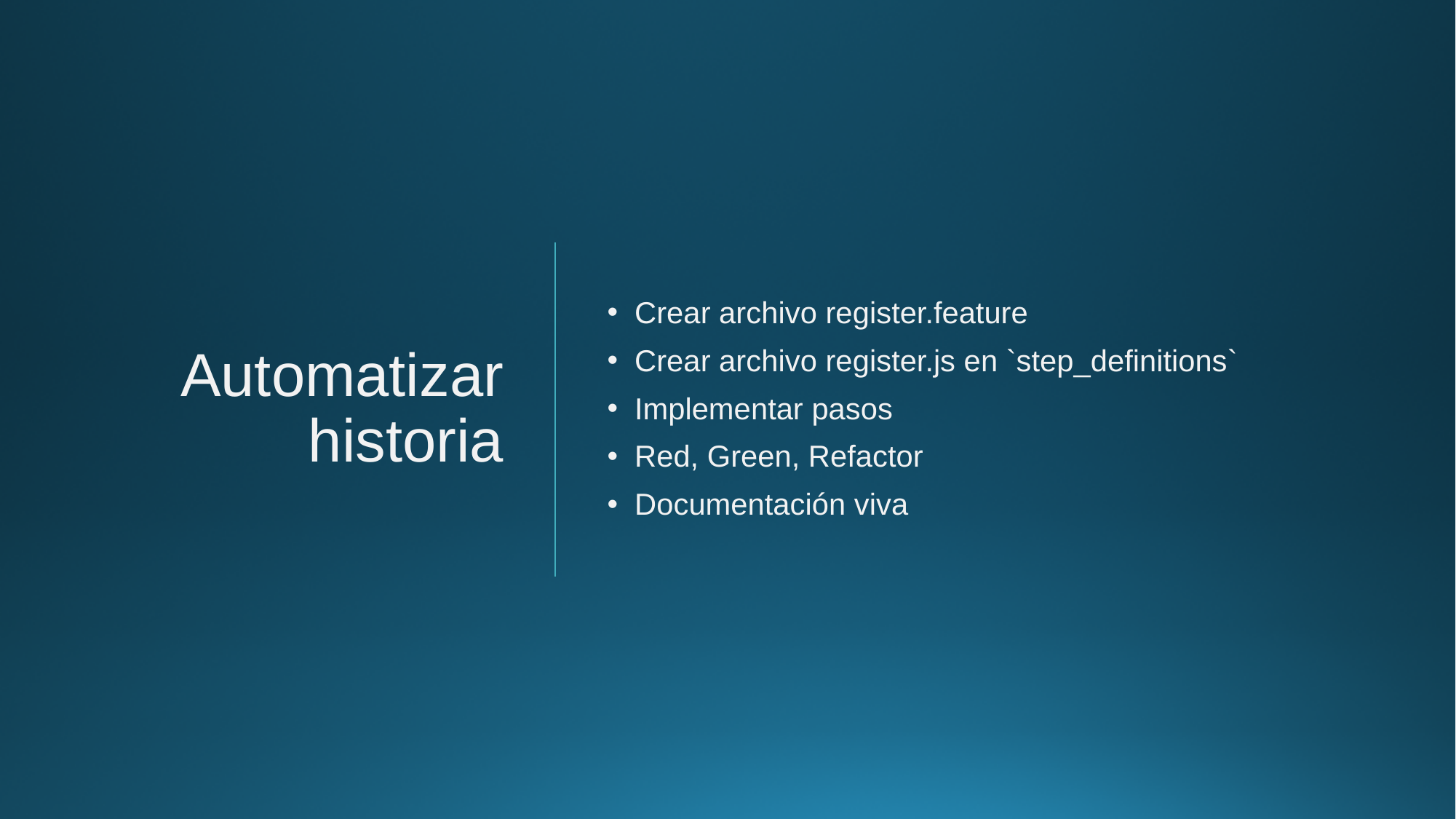

# Automatizar historia
Crear archivo register.feature
Crear archivo register.js en `step_definitions`
Implementar pasos
Red, Green, Refactor
Documentación viva